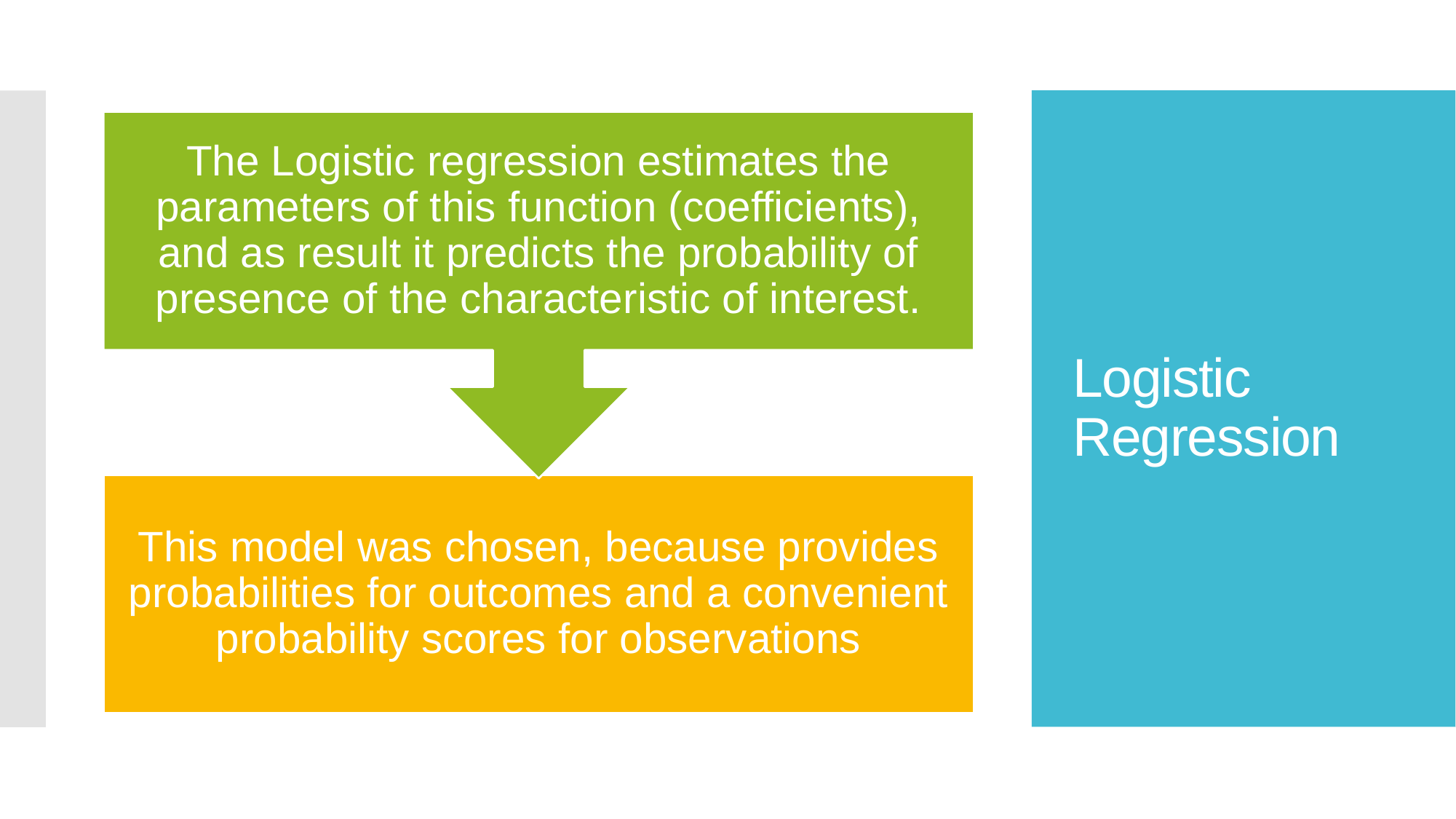

This model was chosen, because provides probabilities for outcomes and a convenient probability scores for observations
The Logistic regression estimates the parameters of this function (coefficients), and as result it predicts the probability of presence of the characteristic of interest.
# Logistic Regression